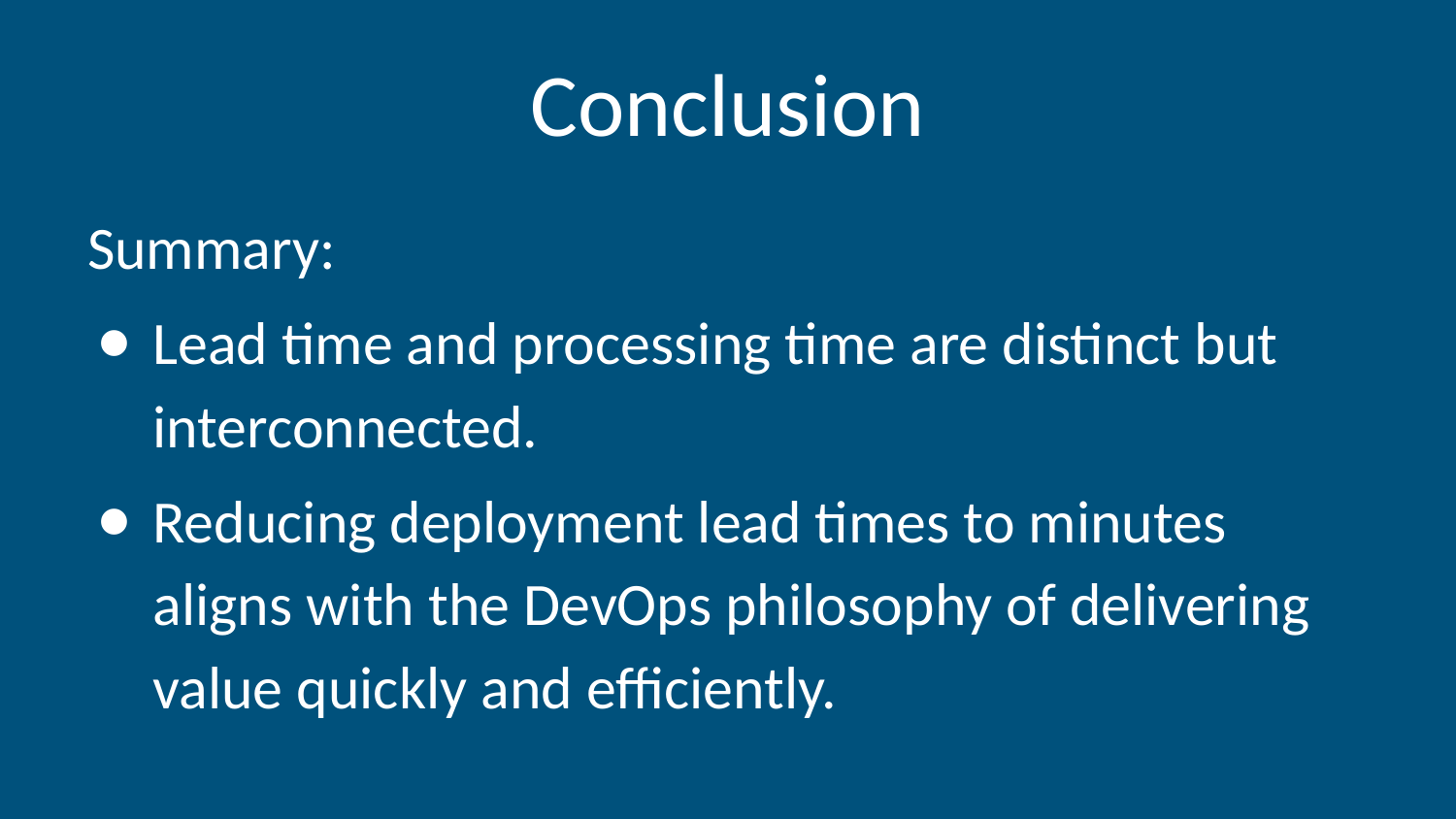

# Conclusion
Summary:
Lead time and processing time are distinct but interconnected.
Reducing deployment lead times to minutes aligns with the DevOps philosophy of delivering value quickly and efficiently.